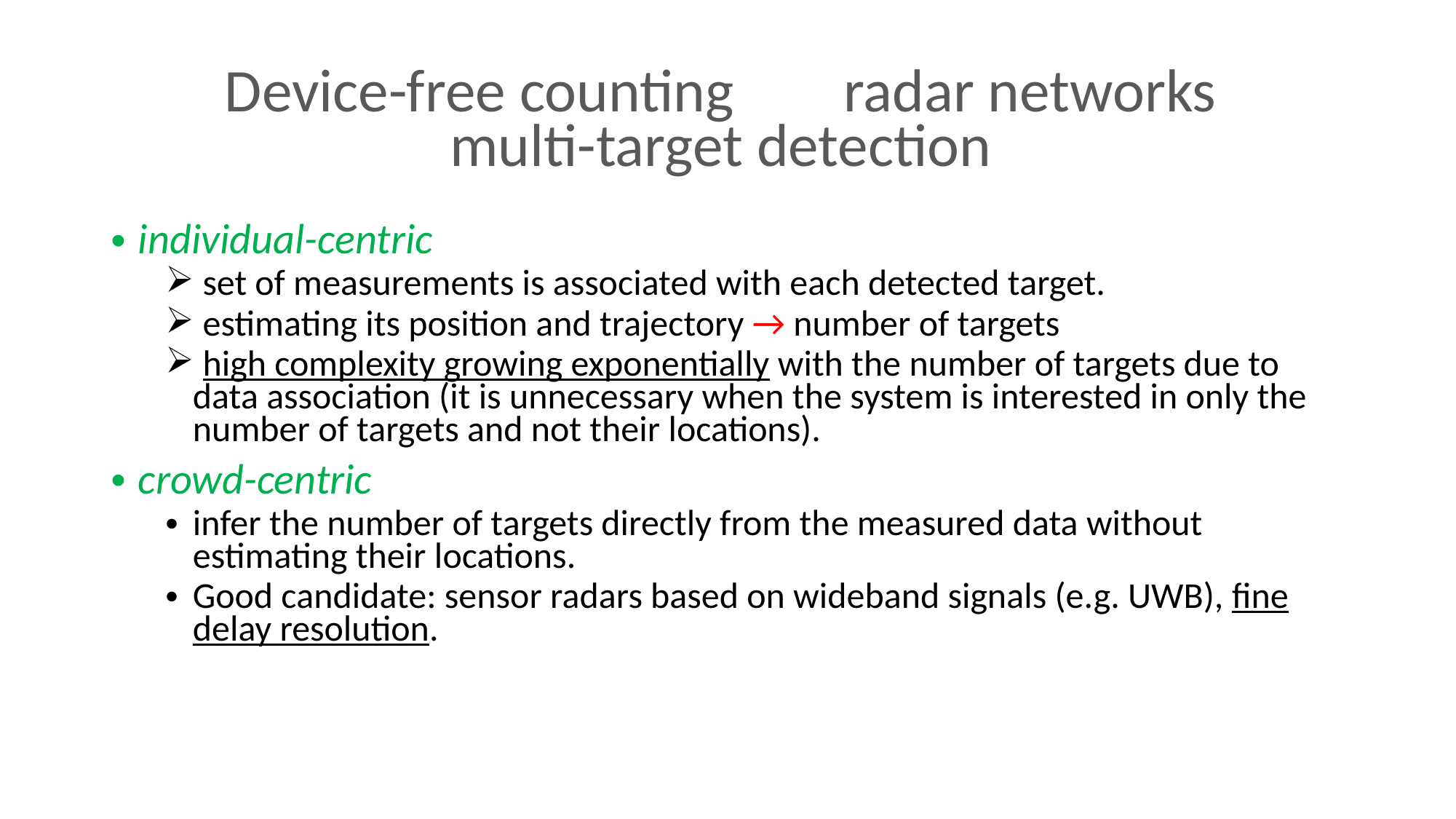

# Device-free counting        radar networks multi-target detection
individual-centric
 set of measurements is associated with each detected target.
 estimating its position and trajectory → number of targets
 high complexity growing exponentially with the number of targets due to data association (it is unnecessary when the system is interested in only the number of targets and not their locations).
crowd-centric
infer the number of targets directly from the measured data without estimating their locations.
Good candidate: sensor radars based on wideband signals (e.g. UWB), fine delay resolution.